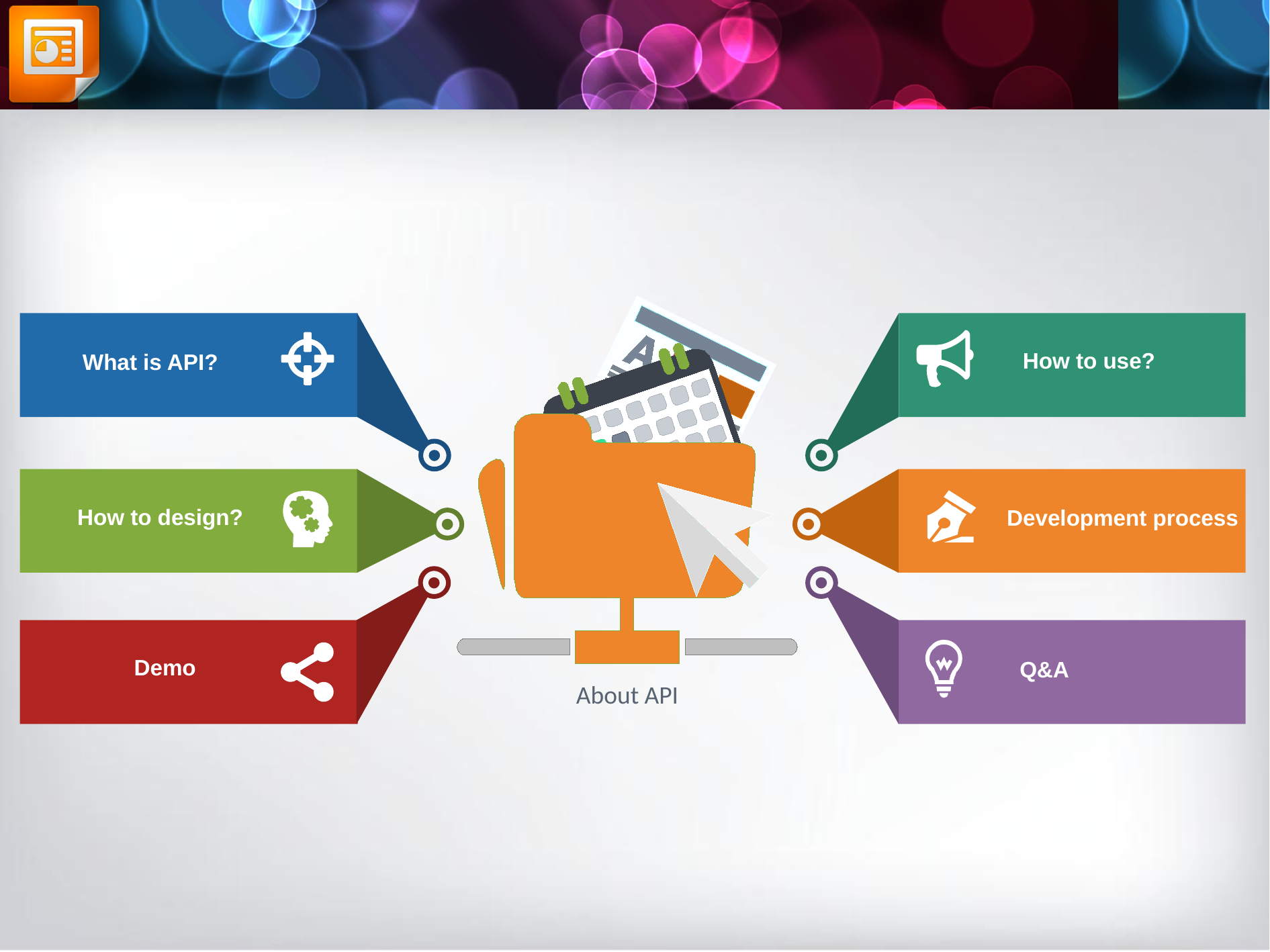

How to use?
What is API?

How to design?
Development process

E-Mail

Demo
Q&A
About API